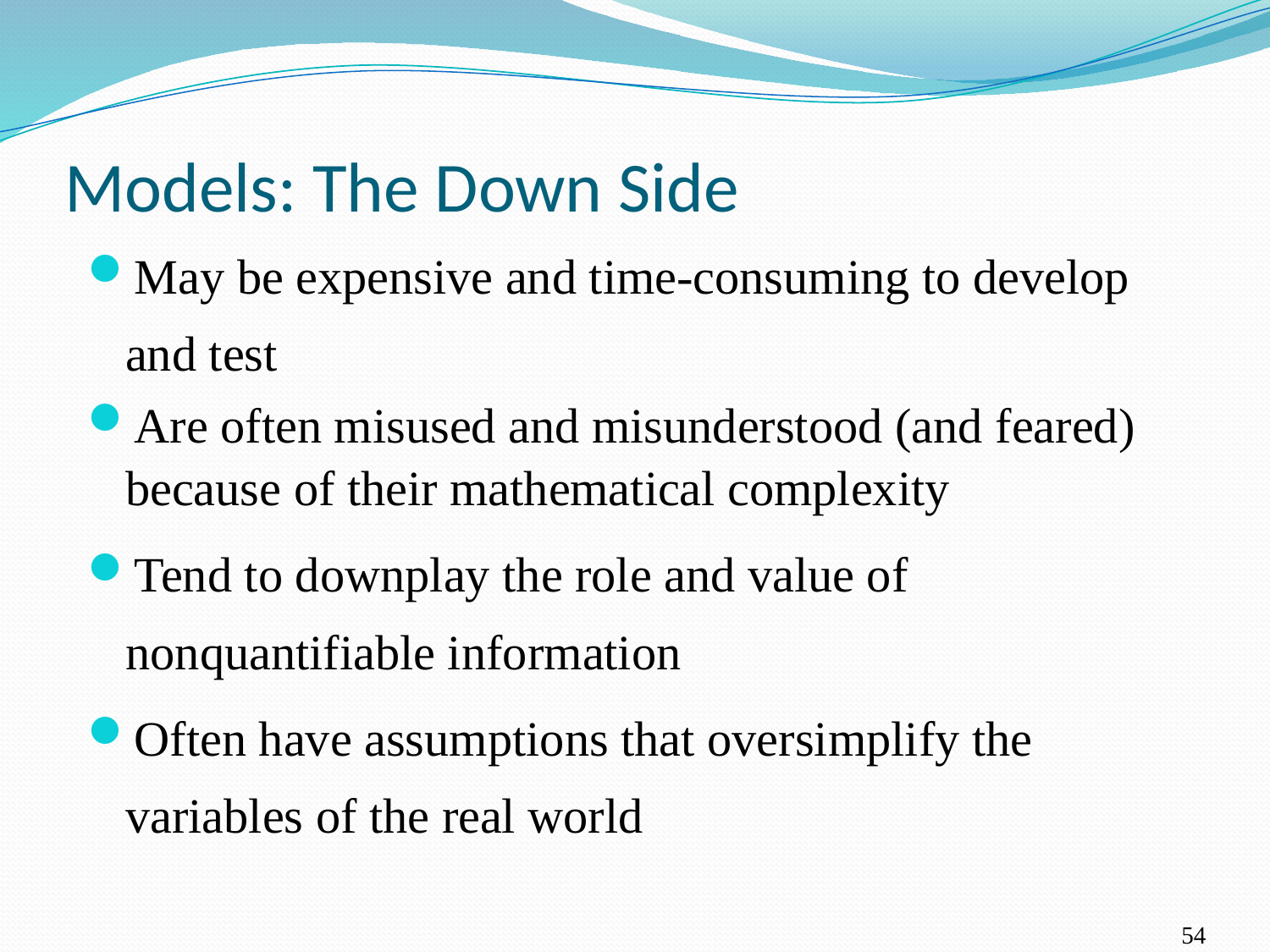

# Models: The Down Side

May be expensive and time-consuming to develop and test
Are often misused and misunderstood (and feared) because of their mathematical complexity
Tend to downplay the role and value of nonquantifiable information
Often have assumptions that oversimplify the variables of the real world
54